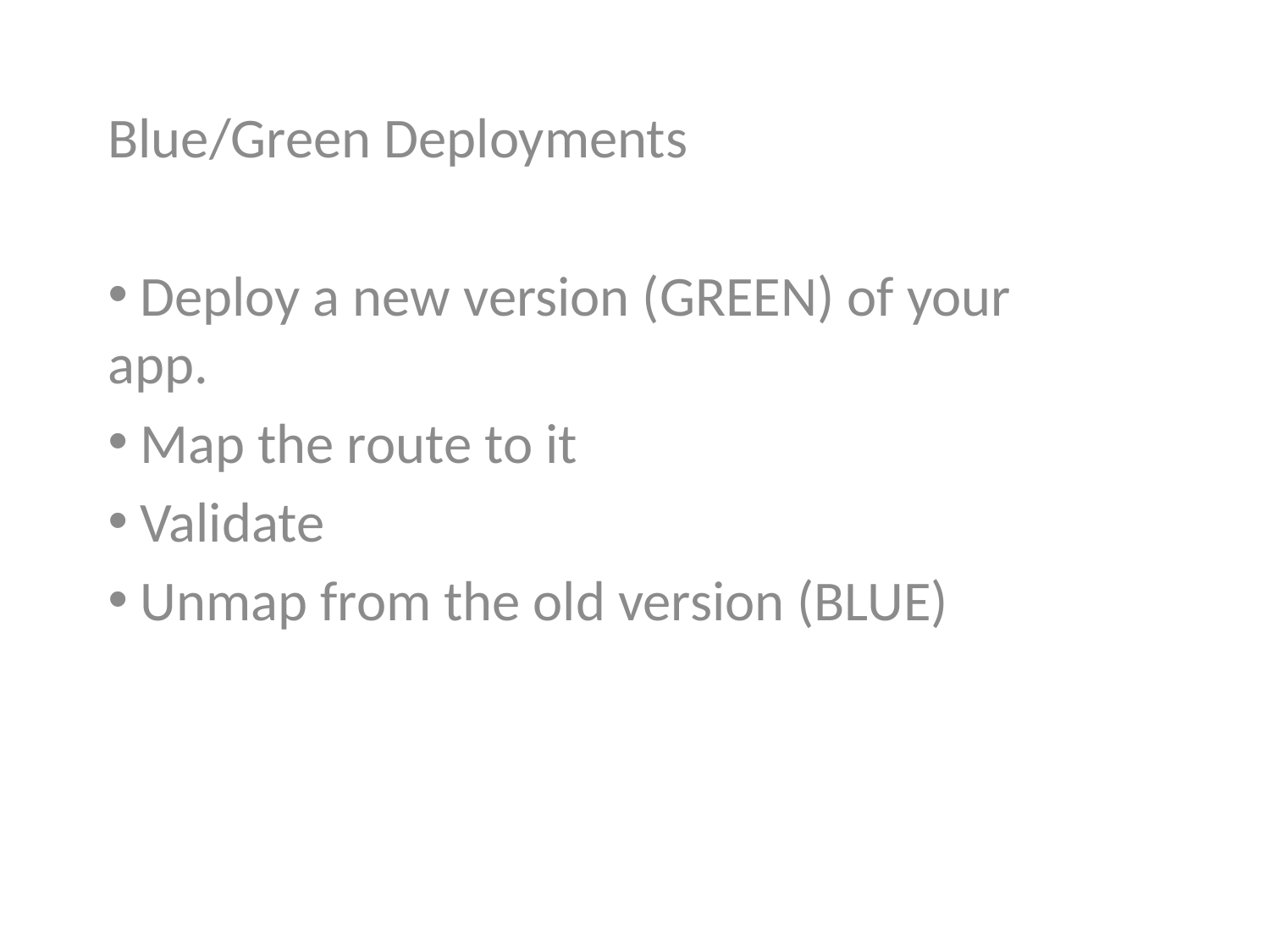

Blue/Green Deployments

 Deploy a new version (GREEN) of your app.
 Map the route to it
 Validate
 Unmap from the old version (BLUE)